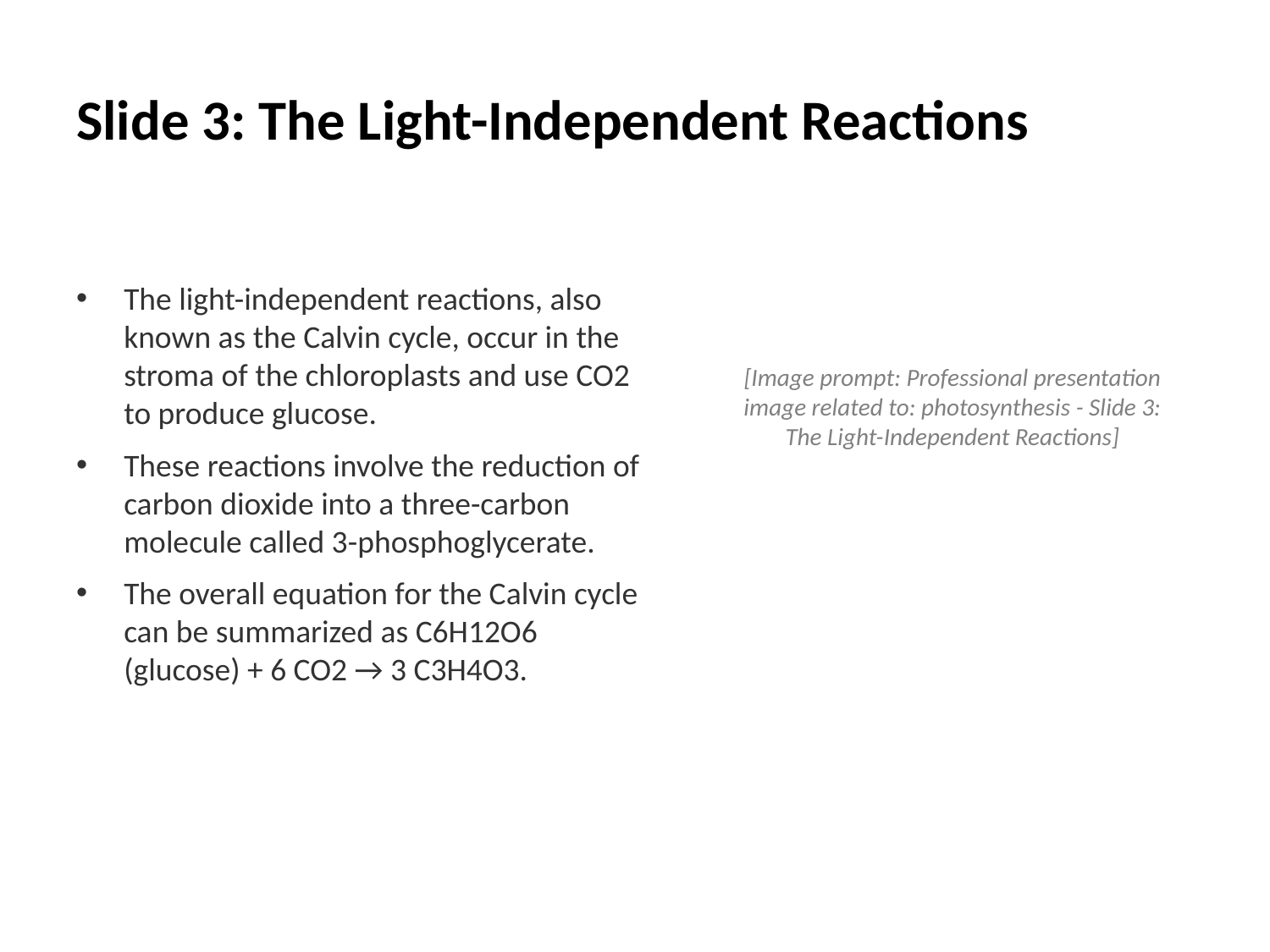

# Slide 3: The Light-Independent Reactions

The light-independent reactions, also known as the Calvin cycle, occur in the stroma of the chloroplasts and use CO2 to produce glucose.
These reactions involve the reduction of carbon dioxide into a three-carbon molecule called 3-phosphoglycerate.
The overall equation for the Calvin cycle can be summarized as C6H12O6 (glucose) + 6 CO2 → 3 C3H4O3.

[Image prompt: Professional presentation image related to: photosynthesis - Slide 3: The Light-Independent Reactions]